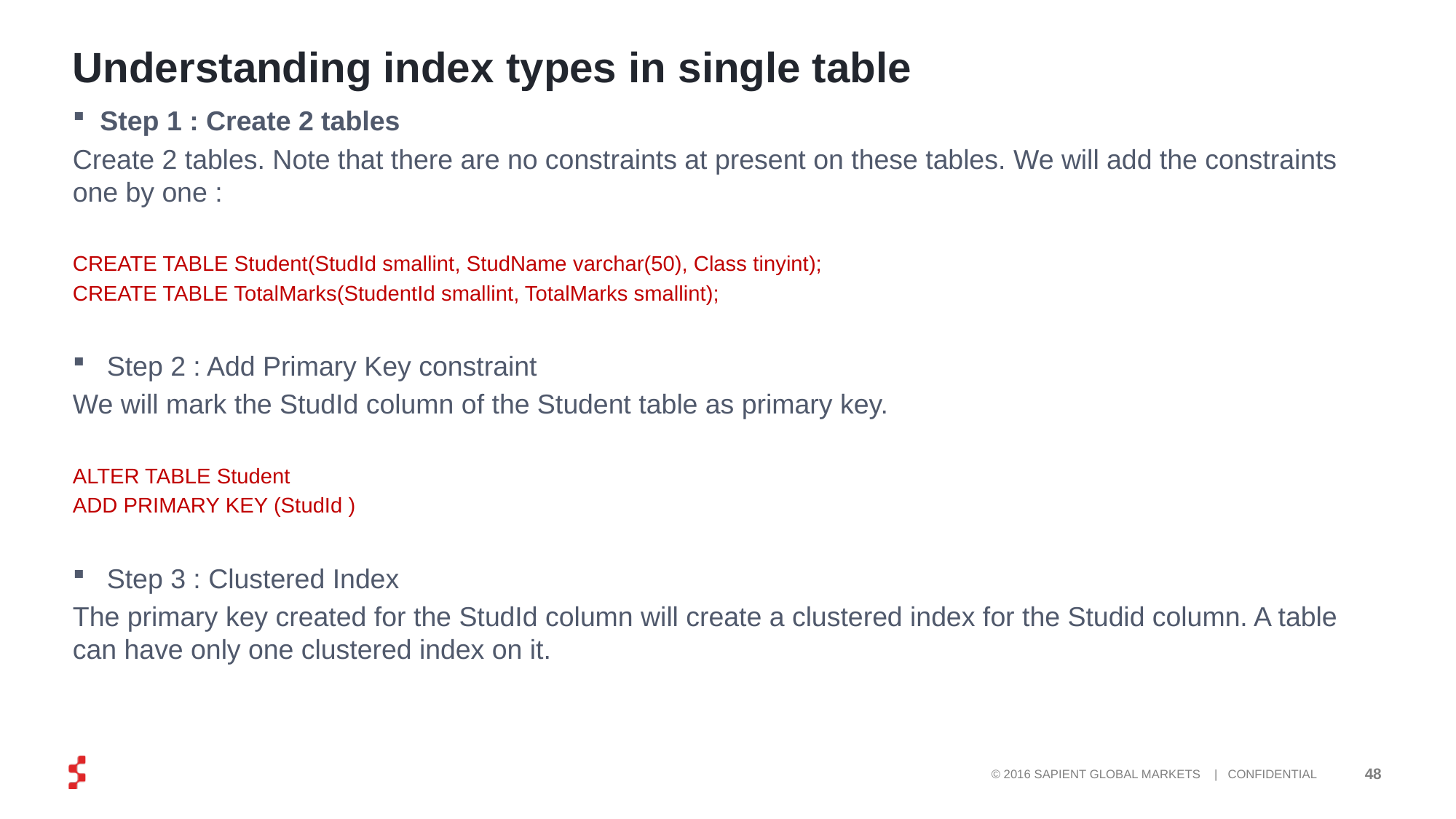

# Understanding index types in single table
Step 1 : Create 2 tables
Create 2 tables. Note that there are no constraints at present on these tables. We will add the constraints one by one :

CREATE TABLE Student(StudId smallint, StudName varchar(50), Class tinyint);
CREATE TABLE TotalMarks(StudentId smallint, TotalMarks smallint);

Step 2 : Add Primary Key constraint
We will mark the StudId column of the Student table as primary key.

ALTER TABLE Student
ADD PRIMARY KEY (StudId )

Step 3 : Clustered Index
The primary key created for the StudId column will create a clustered index for the Studid column. A table can have only one clustered index on it.